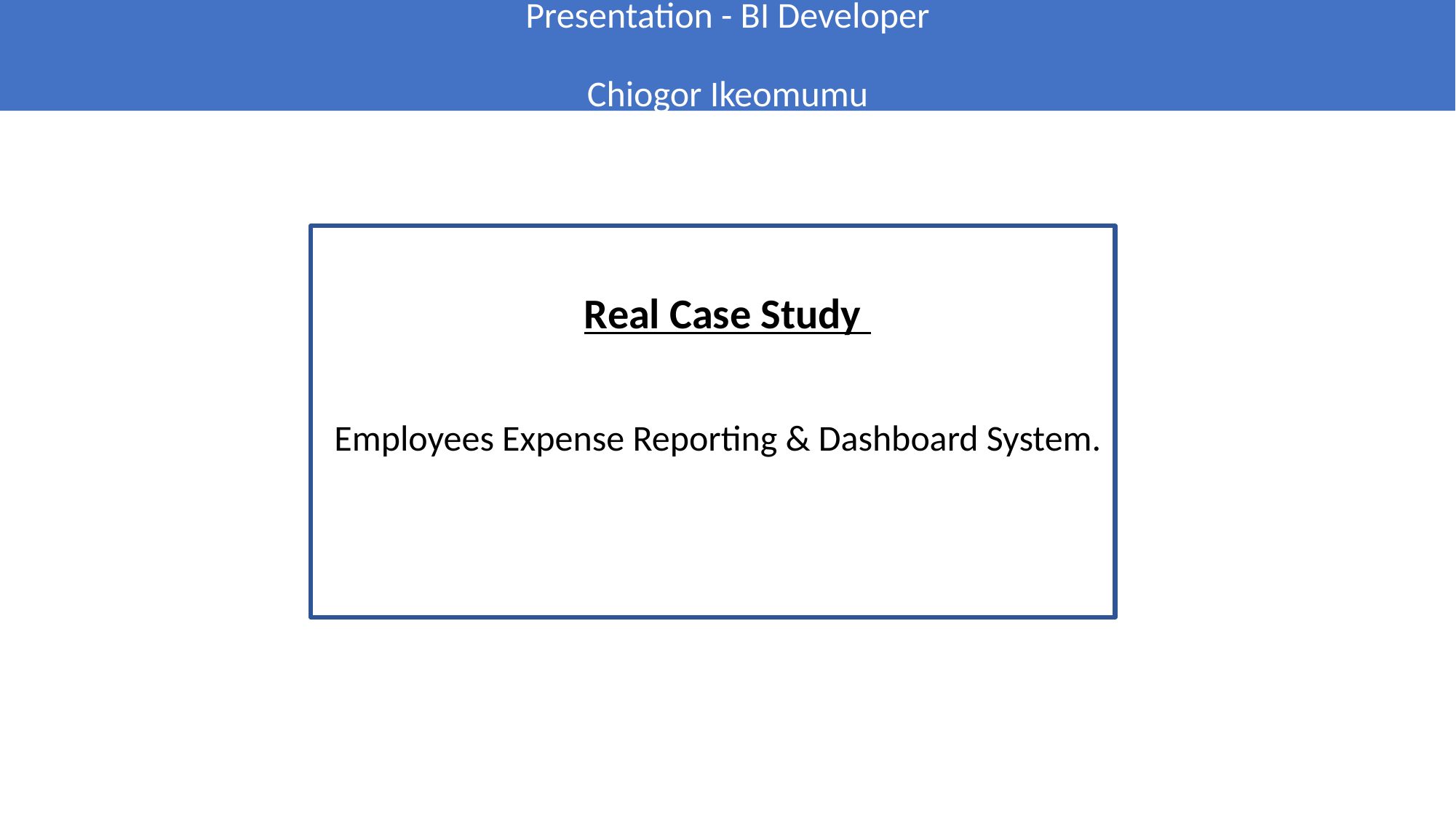

# Presentation - BI Developer Chiogor Ikeomumu

   Real Case Study

 Employees Expense Reporting & Dashboard System.